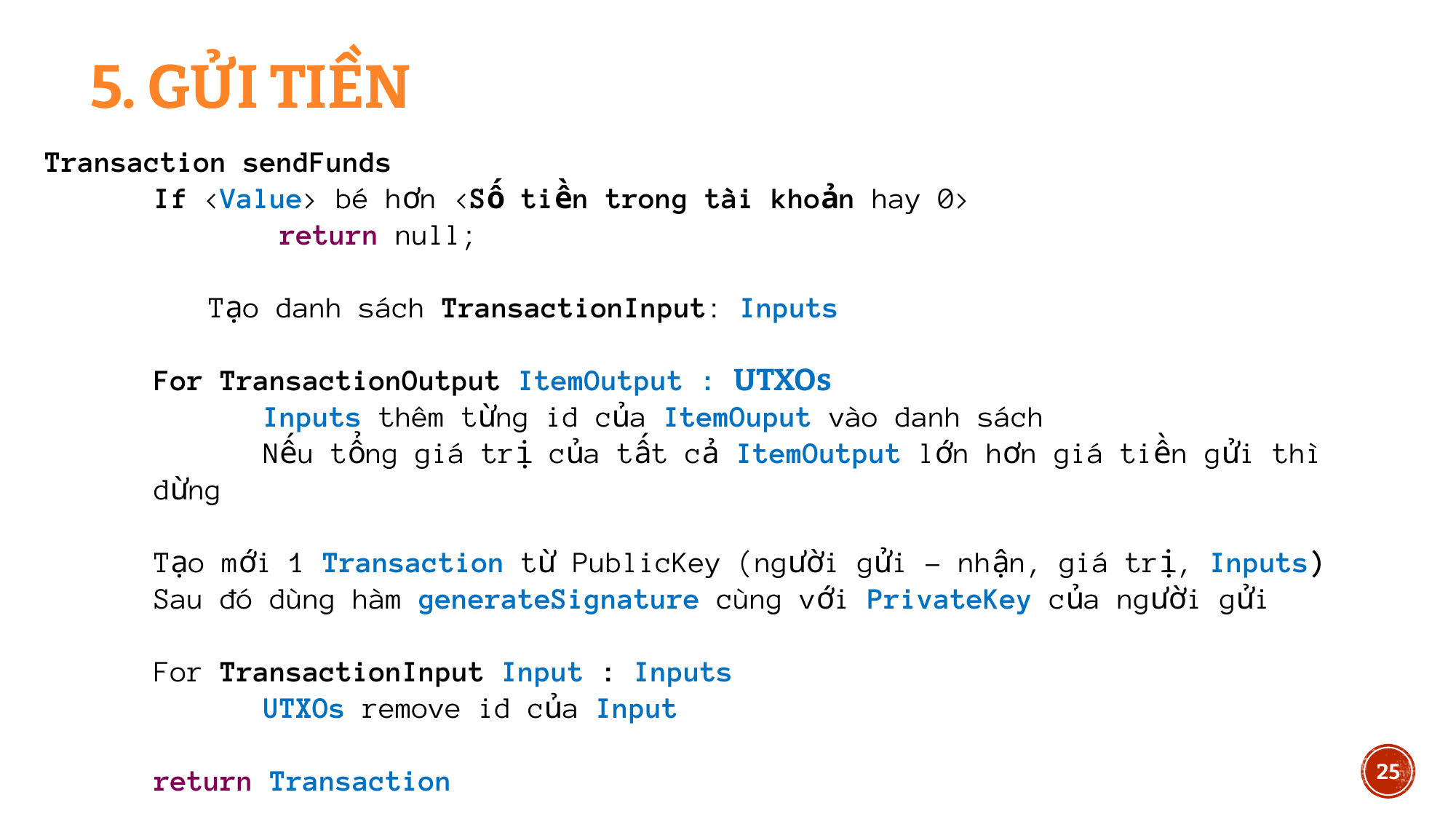

5. Gửi tiền
Transaction sendFunds
	If <Value> bé hơn <Số tiền trong tài khoản hay 0>
		 return null;

	Tạo danh sách TransactionInput: Inputs

	For TransactionOutput ItemOutput : UTXOs
	Inputs thêm từng id của ItemOuput vào danh sách
	Nếu tổng giá trị của tất cả ItemOutput lớn hơn giá tiền gửi thì dừng

	Tạo mới 1 Transaction từ PublicKey (người gửi - nhận, giá trị, Inputs)
	Sau đó dùng hàm generateSignature cùng với PrivateKey của người gửi

	For TransactionInput Input : Inputs
		UTXOs remove id của Input

	return Transaction
25